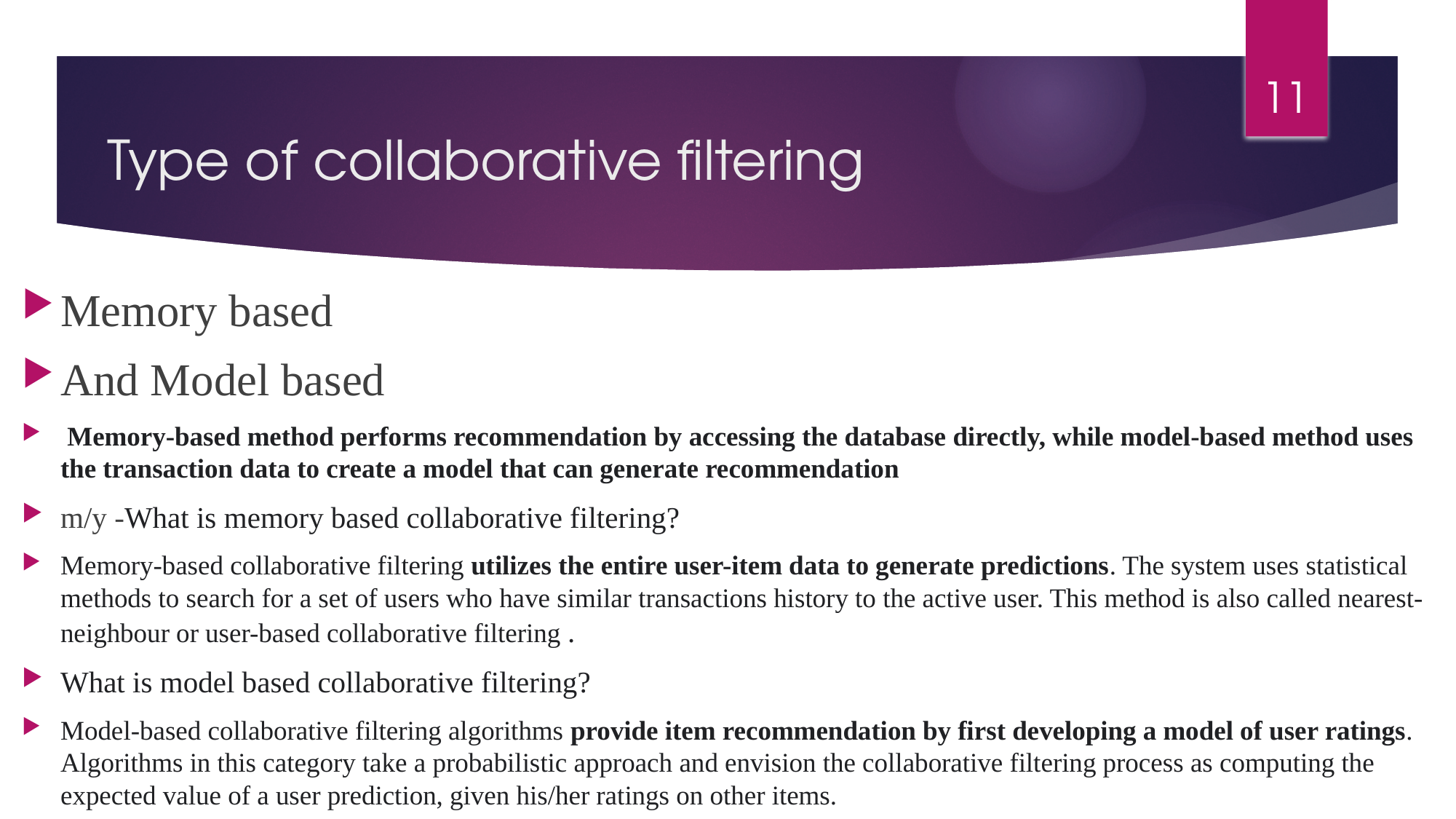

11
# Type of collaborative filtering
Memory based
And Model based
 Memory-based method performs recommendation by accessing the database directly, while model-based method uses the transaction data to create a model that can generate recommendation
m/y -What is memory based collaborative filtering?
Memory-based collaborative filtering utilizes the entire user-item data to generate predictions. The system uses statistical methods to search for a set of users who have similar transactions history to the active user. This method is also called nearest-neighbour or user-based collaborative filtering .
What is model based collaborative filtering?
Model-based collaborative filtering algorithms provide item recommendation by first developing a model of user ratings. Algorithms in this category take a probabilistic approach and envision the collaborative filtering process as computing the expected value of a user prediction, given his/her ratings on other items.